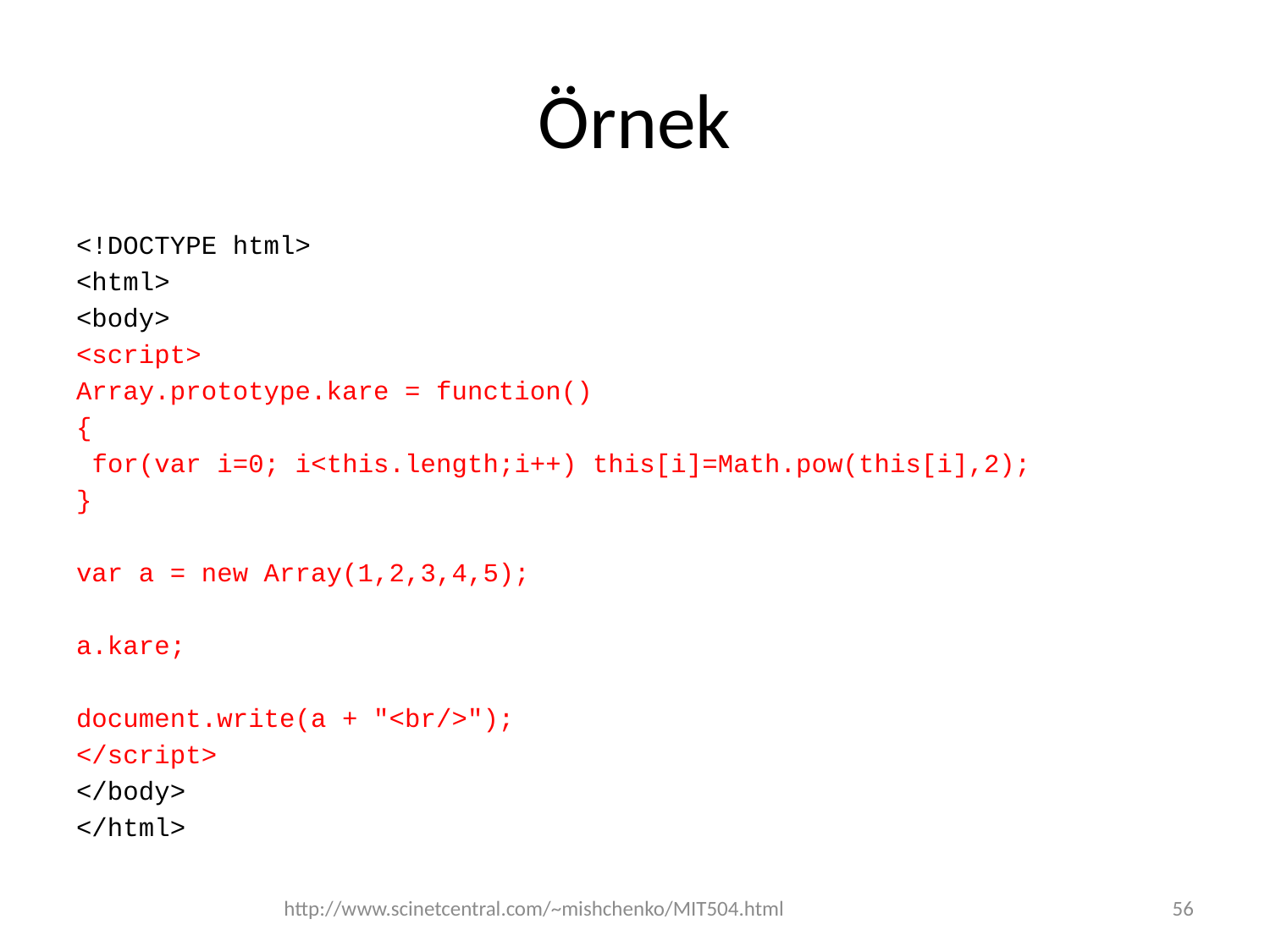

# Örnek
<!DOCTYPE html>
<html>
<body>
<script>
Array.prototype.kare = function()
{
 for(var i=0; i<this.length;i++) this[i]=Math.pow(this[i],2);
}

var a = new Array(1,2,3,4,5);

a.kare;

document.write(a + "<br/>");
</script>
</body>
</html>
http://www.scinetcentral.com/~mishchenko/MIT504.html
56